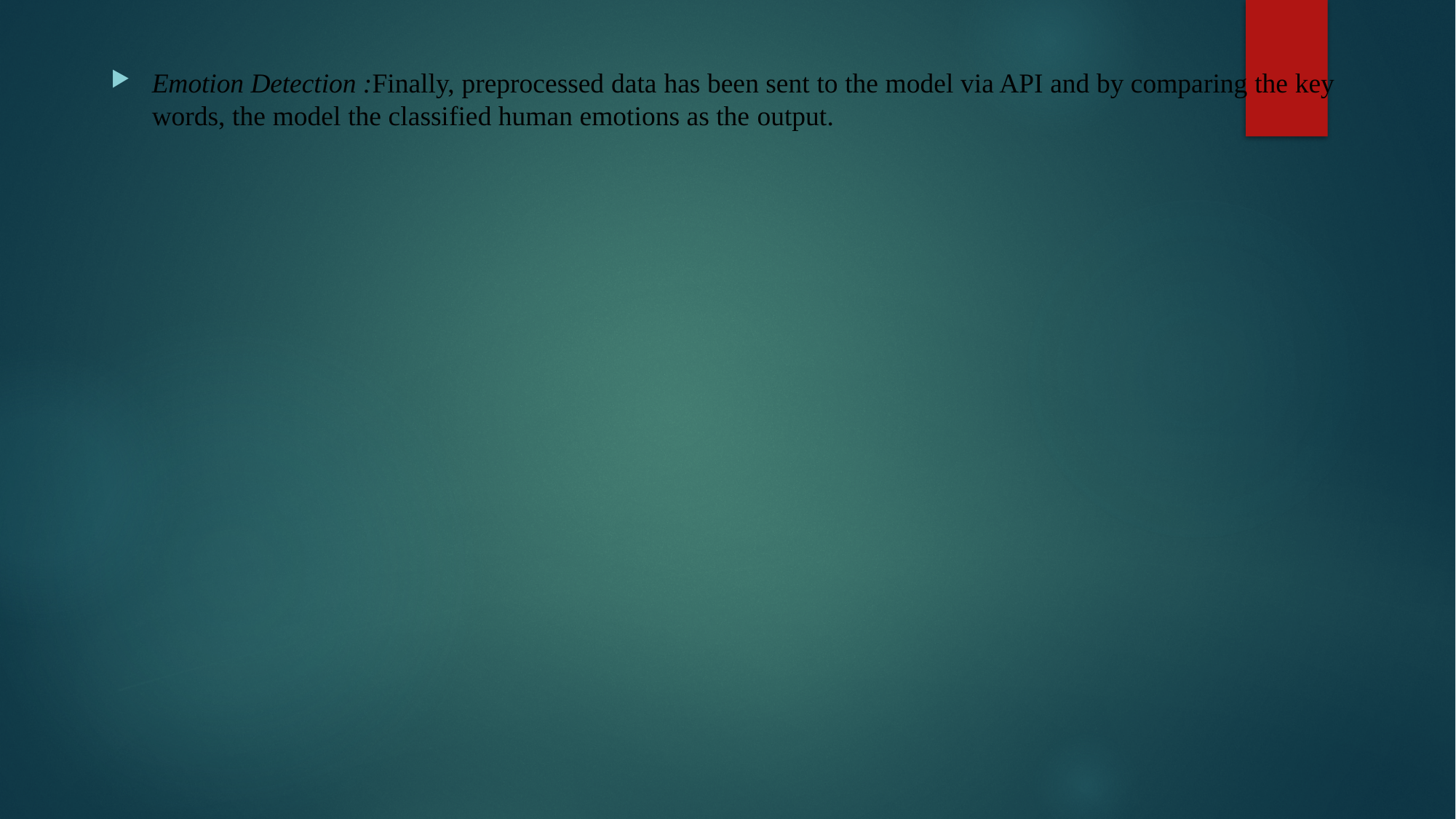

Emotion Detection :Finally, preprocessed data has been sent to the model via API and by comparing the key words, the model the classified human emotions as the output.